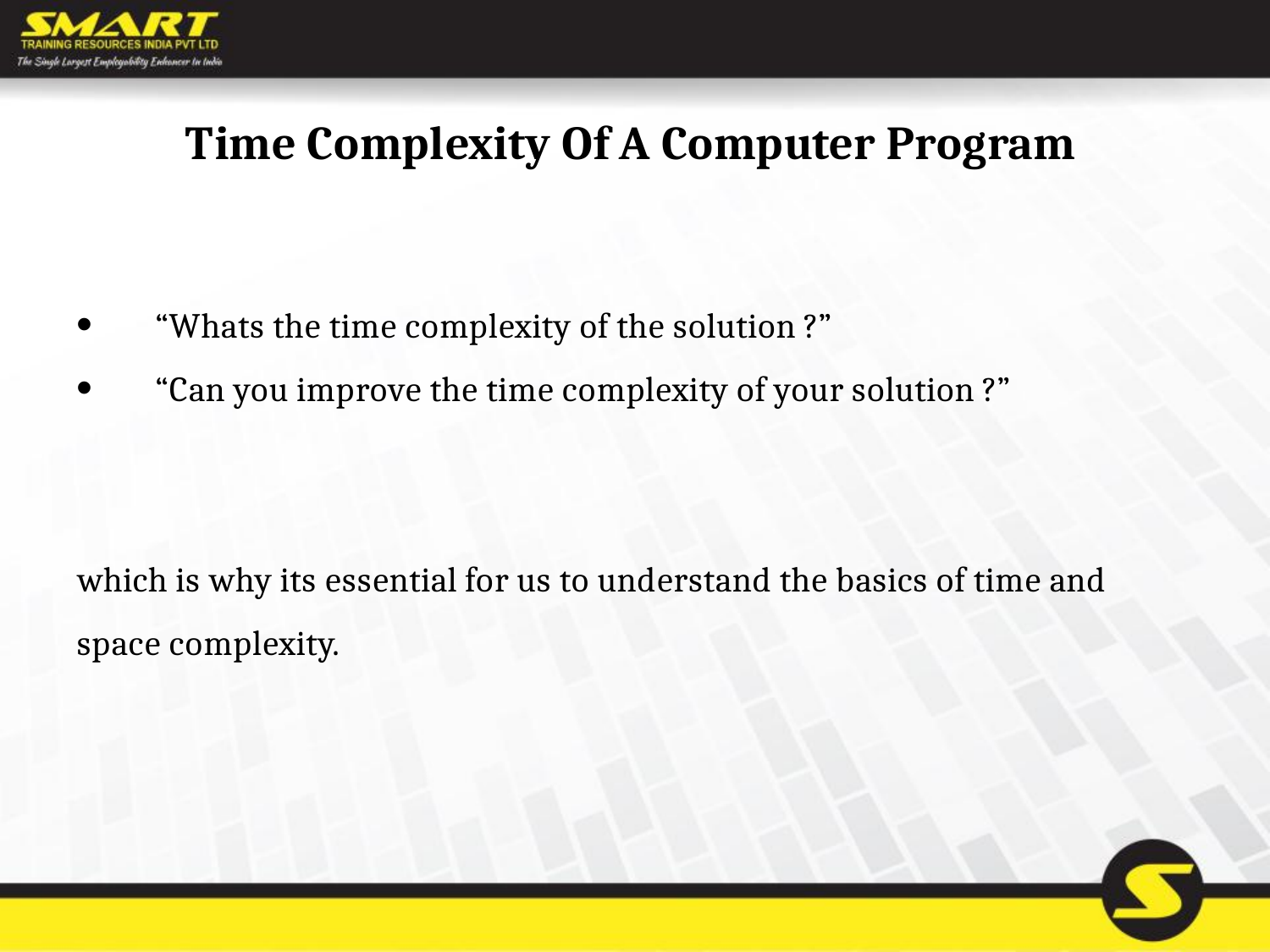

# Time Complexity Of A Computer Program

    “Whats the time complexity of the solution ?”
    “Can you improve the time complexity of your solution ?”

which is why its essential for us to understand the basics of time and space complexity.